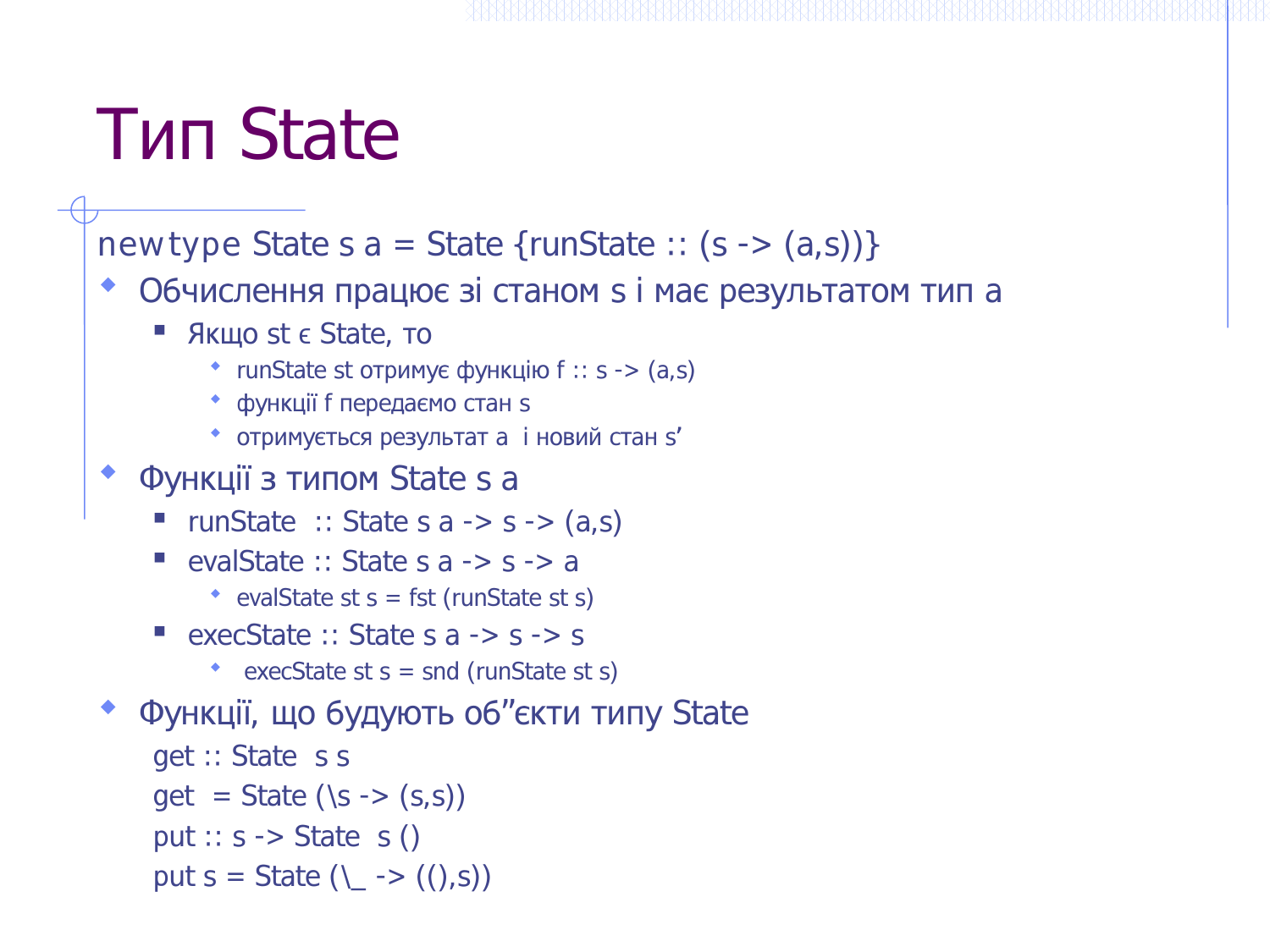

# Тип State
newtype State s a = State {runState :: (s -> (a,s))}
Обчислення працює зі станом s і має результатом тип a
Якщо st ϵ State, то
runState st отримує функцію f :: s -> (a,s)
функції f передаємо стан s
отримується результат a  і новий стан s’
Функції з типом State s a
runState  :: State s a -> s -> (a,s)
evalState :: State s a -> s -> a
evalState st s = fst (runState st s)
execState :: State s a -> s -> s
 execState st s = snd (runState st s)
Функції, що будують об”єкти типу State
get :: State  s s
get  = State (\s -> (s,s))
put :: s -> State  s ()
put s = State (\_ -> ((),s))